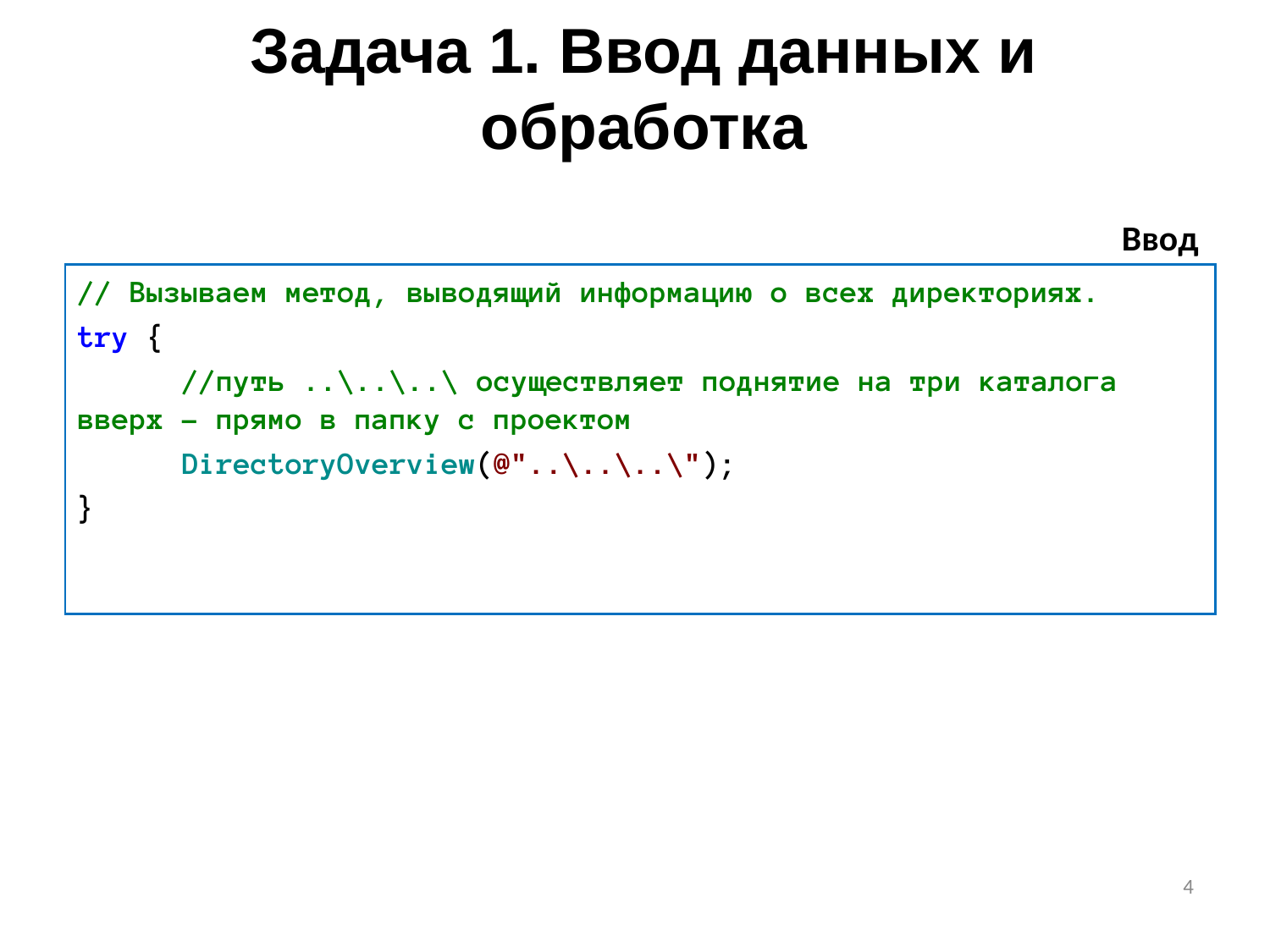

# Задача 1. Ввод данных и обработка
Ввод
// Вызываем метод, выводящий информацию о всех директориях.
try {
      //путь ..\..\..\ осуществляет поднятие на три каталога вверх – прямо в папку с проектом
      DirectoryOverview(@"..\..\..\");
}
4